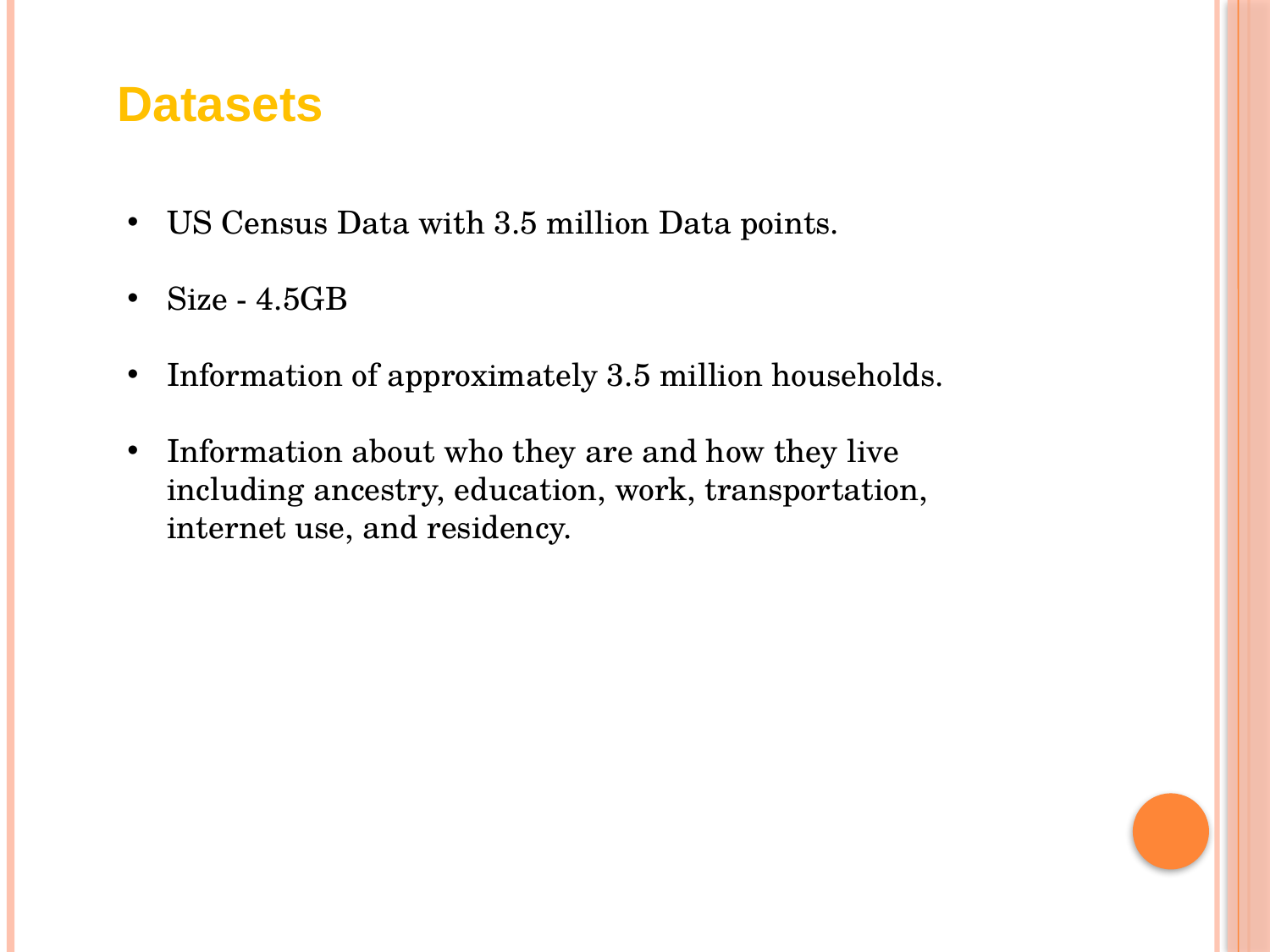

Datasets
US Census Data with 3.5 million Data points.

Size - 4.5GB

Information of approximately 3.5 million households.

Information about who they are and how they live including ancestry, education, work, transportation, internet use, and residency.